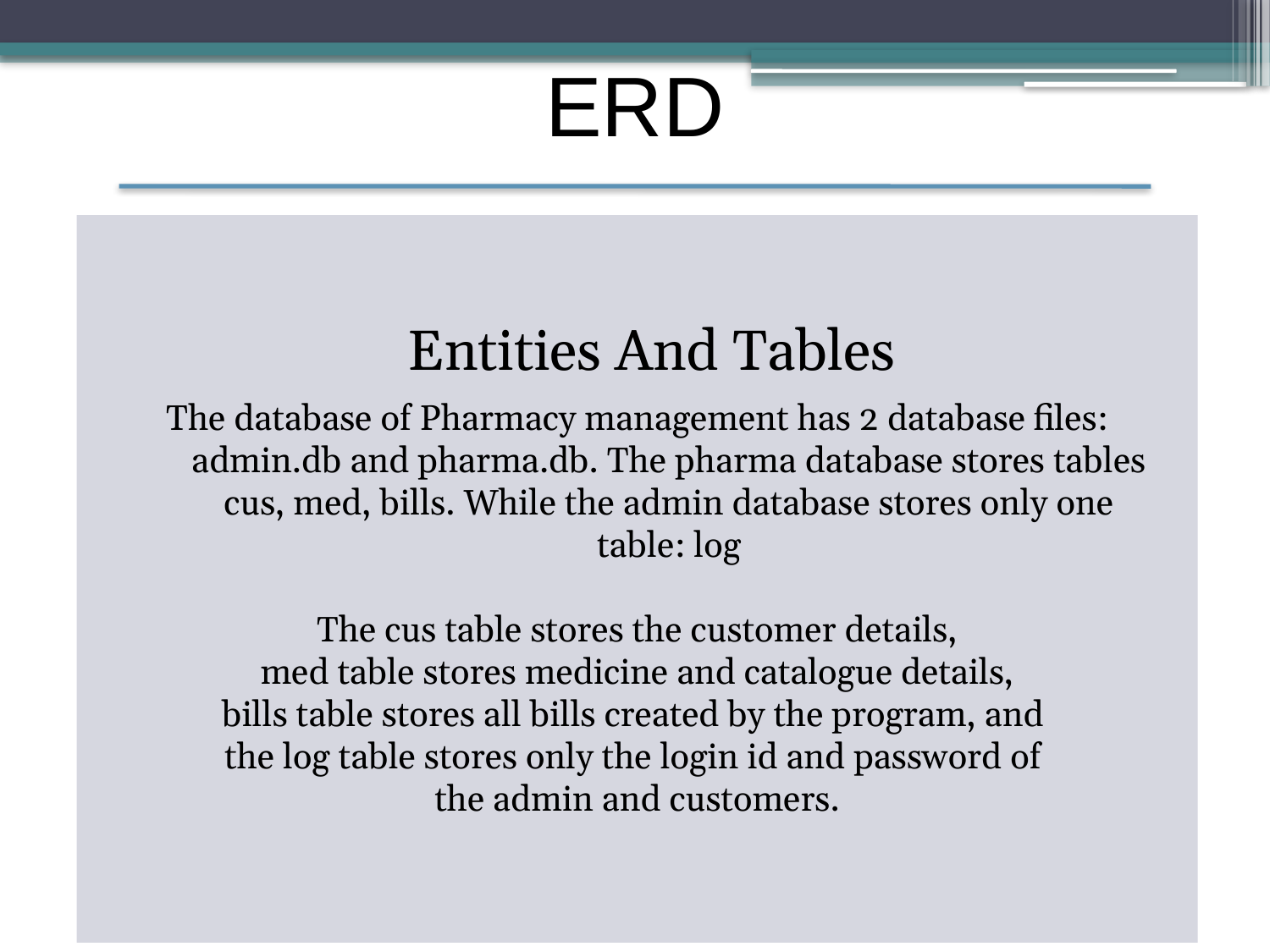

ERD
In Crows-foot
Notation,
we use boxes to show entities,
and to show the relationships
between these boxes, we use lines.

The database of Pharmacy management has 2 database files: admin.db and pharma.db. The pharma database stores tables cus, med, bills. While the admin database stores only one table: log

The cus table stores the customer details,
med table stores medicine and catalogue details,
bills table stores all bills created by the program, and
the log table stores only the login id and password of
the admin and customers.

Entities And Tables